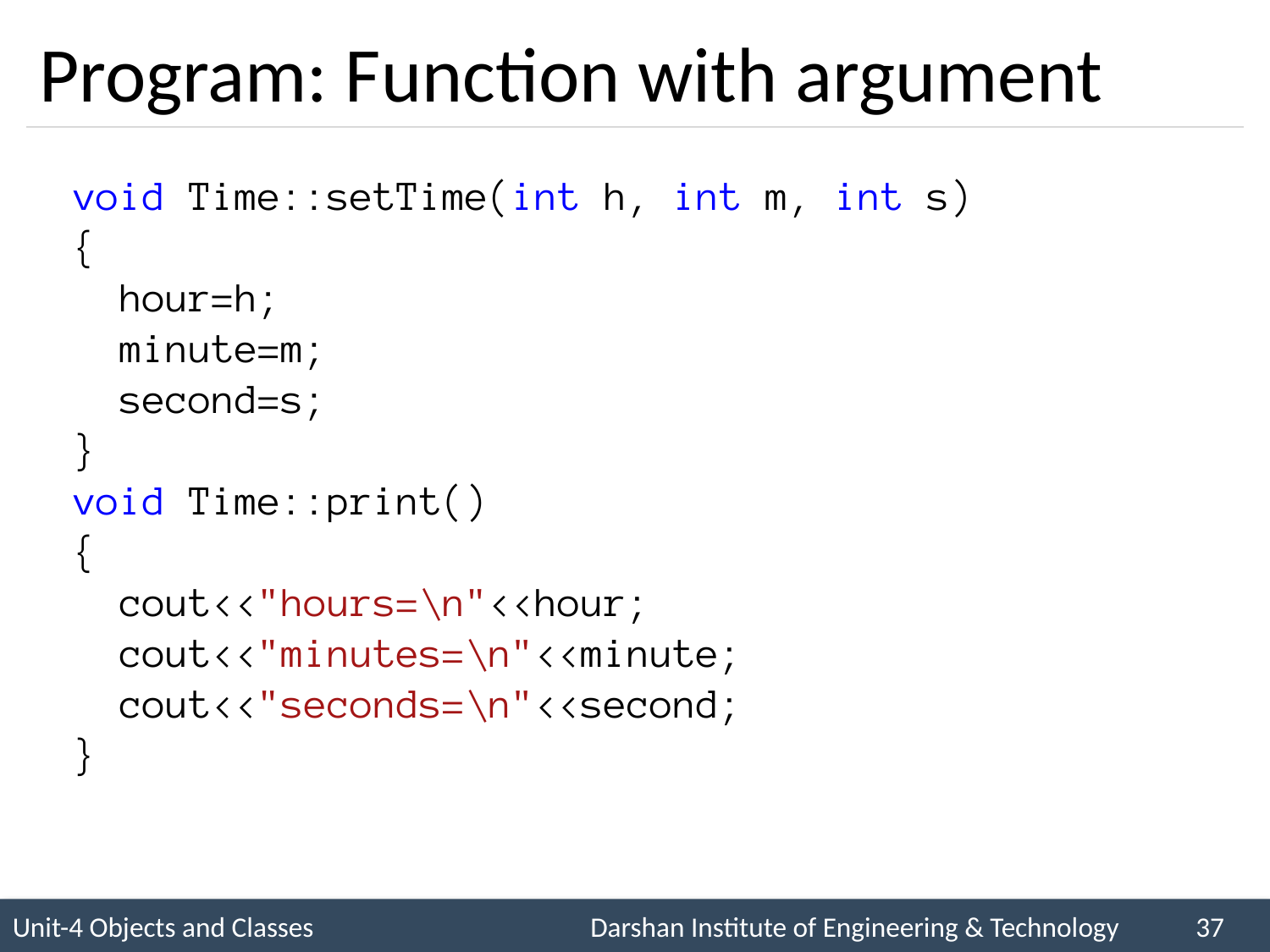

# Program: Function with argument
void Time::setTime(int h, int m, int s)
{
  hour=h;
  minute=m;
  second=s;
}
void Time::print()
{
  cout<<"hours=\n"<<hour;
  cout<<"minutes=\n"<<minute;
  cout<<"seconds=\n"<<second;
}